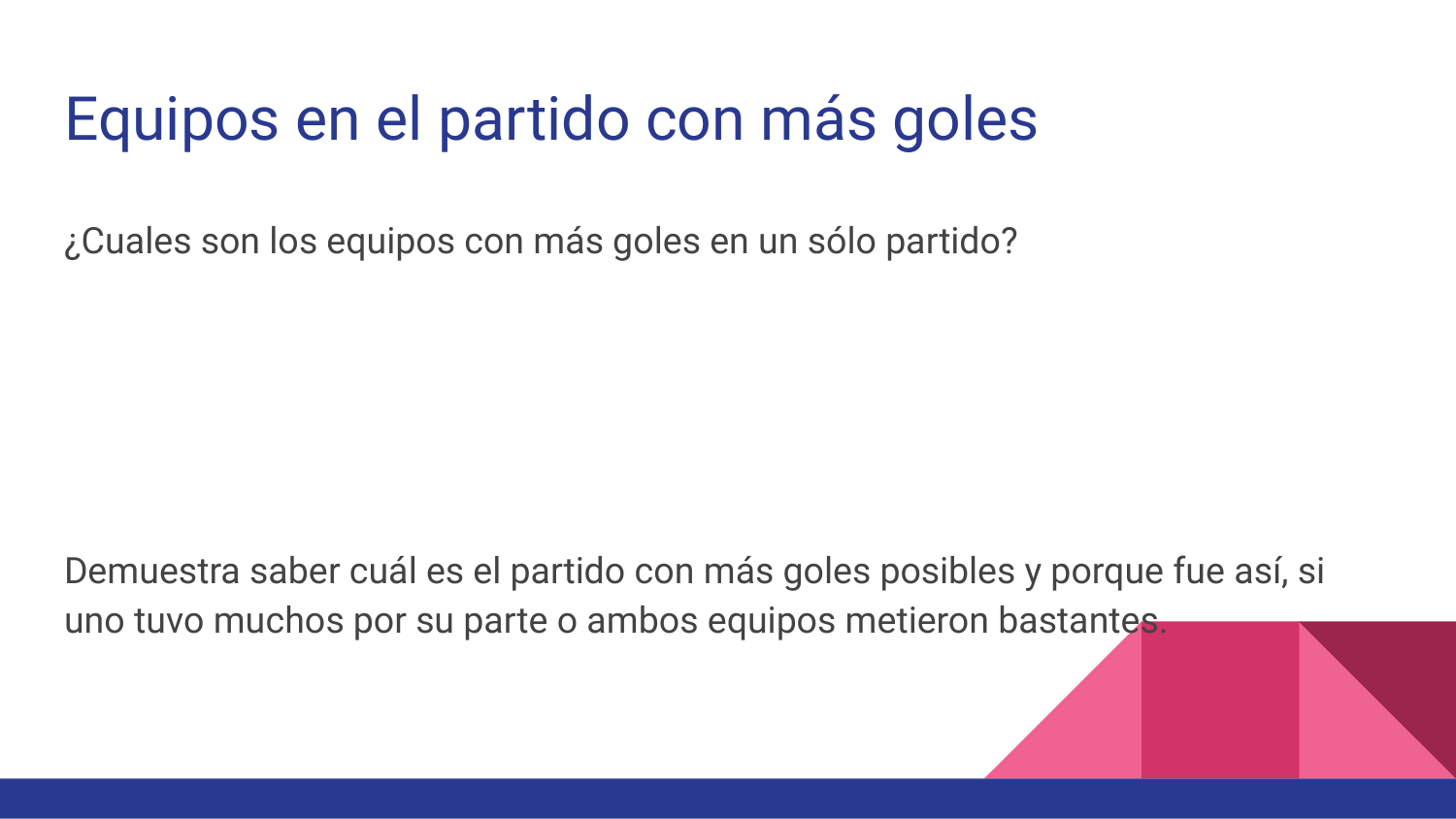

# Equipos en el partido con más goles
¿Cuales son los equipos con más goles en un sólo partido?

Demuestra saber cuál es el partido con más goles posibles y porque fue así, si uno tuvo muchos por su parte o ambos equipos metieron bastantes.